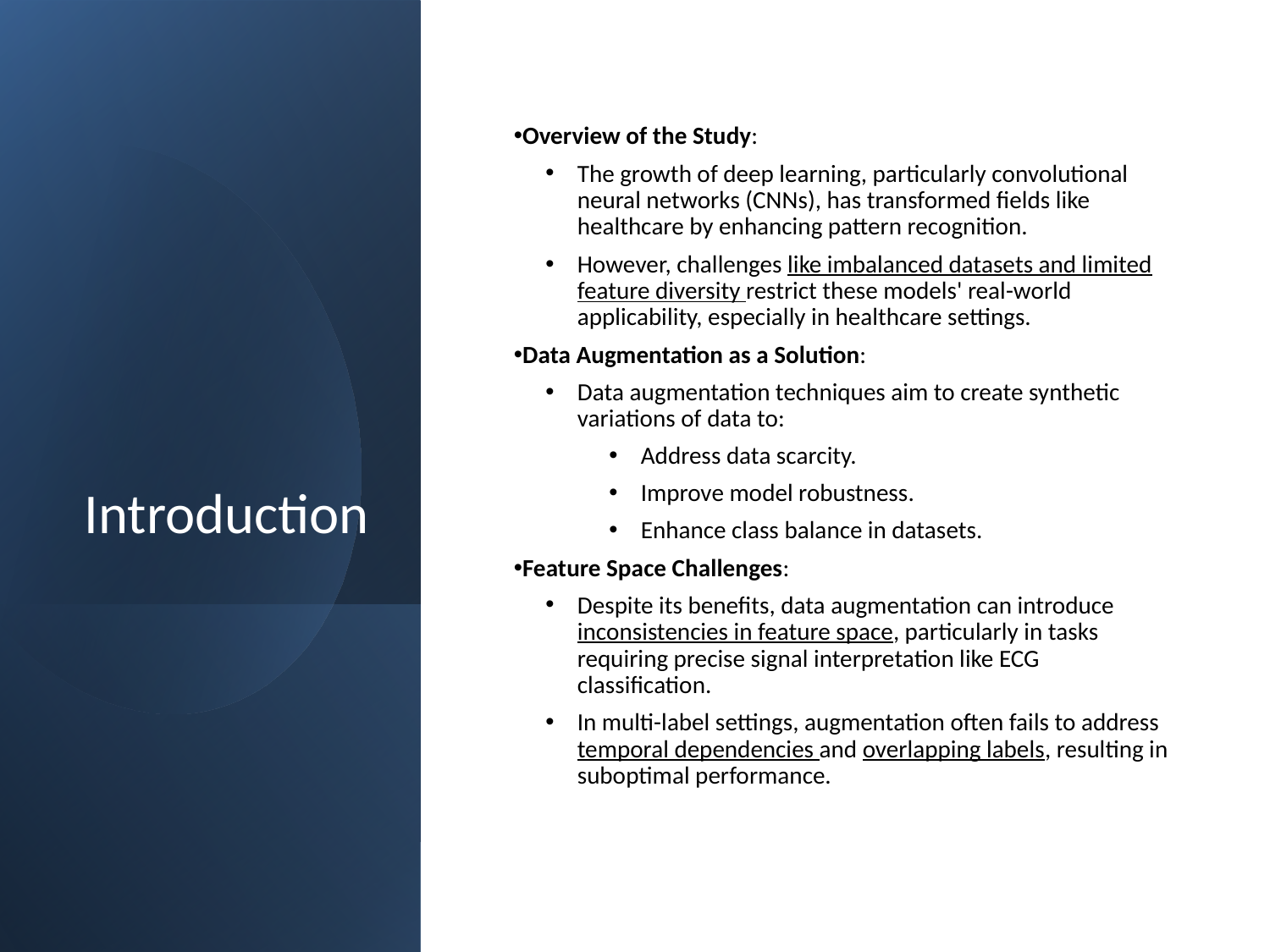

# Introduction
Overview of the Study:
The growth of deep learning, particularly convolutional neural networks (CNNs), has transformed fields like healthcare by enhancing pattern recognition.
However, challenges like imbalanced datasets and limited feature diversity restrict these models' real-world applicability, especially in healthcare settings.
Data Augmentation as a Solution:
Data augmentation techniques aim to create synthetic variations of data to:
Address data scarcity.
Improve model robustness.
Enhance class balance in datasets.
Feature Space Challenges:
Despite its benefits, data augmentation can introduce inconsistencies in feature space, particularly in tasks requiring precise signal interpretation like ECG classification.
In multi-label settings, augmentation often fails to address temporal dependencies and overlapping labels, resulting in suboptimal performance.